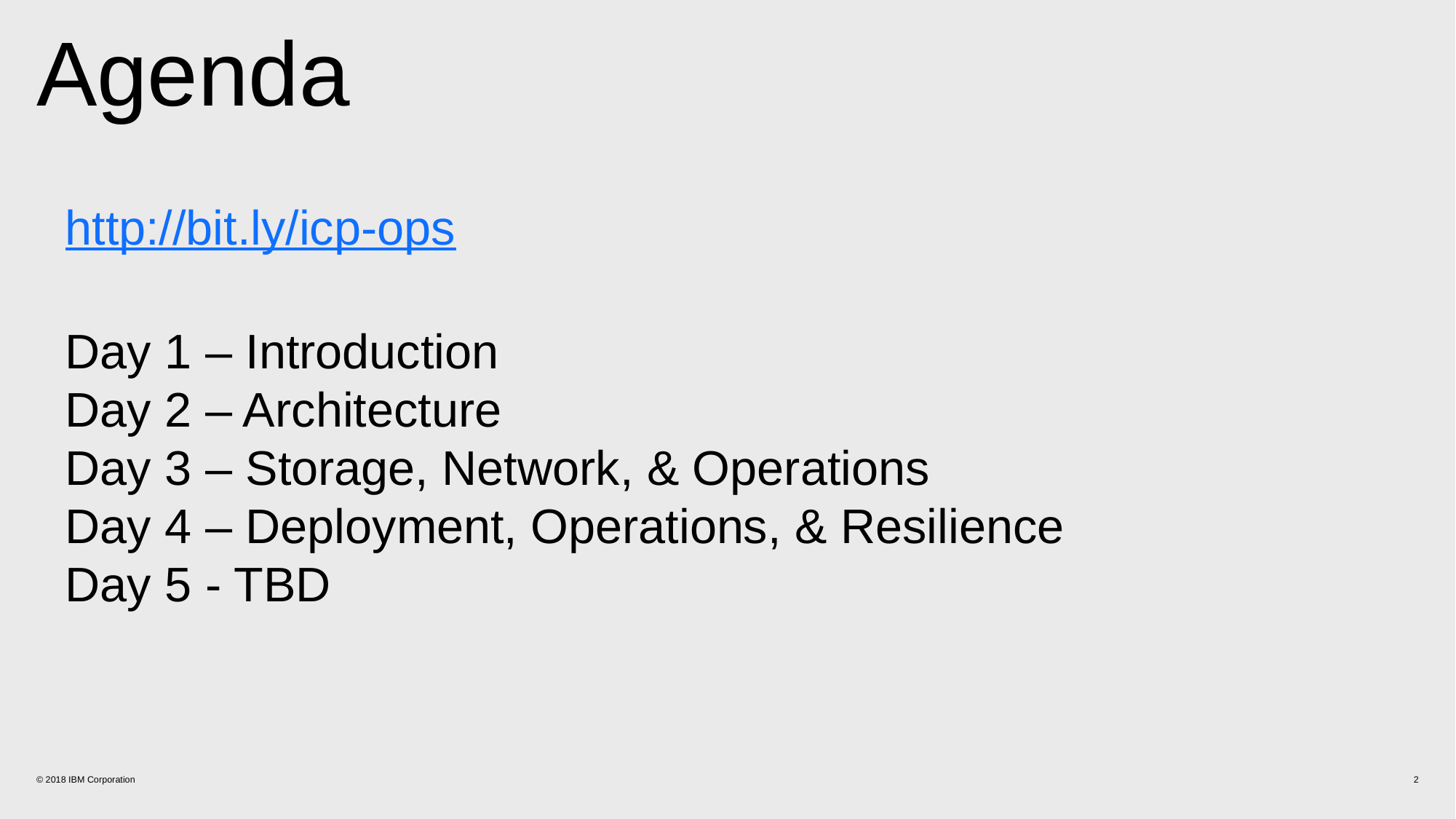

# Agenda
http://bit.ly/icp-ops

Day 1 – Introduction
Day 2 – Architecture
Day 3 – Storage, Network, & Operations
Day 4 – Deployment, Operations, & Resilience
Day 5 - TBD
© 2018 IBM Corporation
2